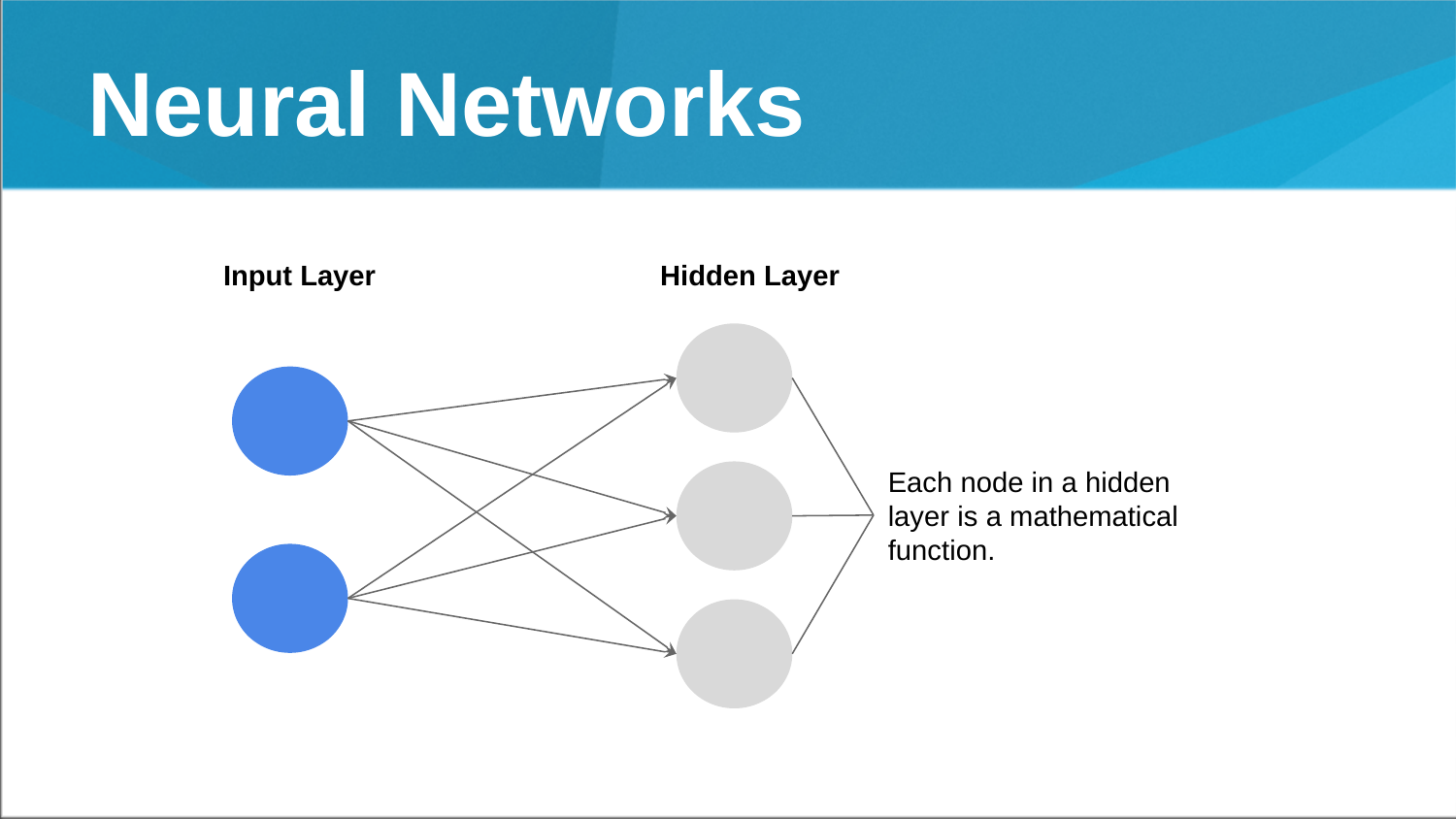

# Neural Networks
Input Layer
Hidden Layer

Each node in a hidden layer is a mathematical function.